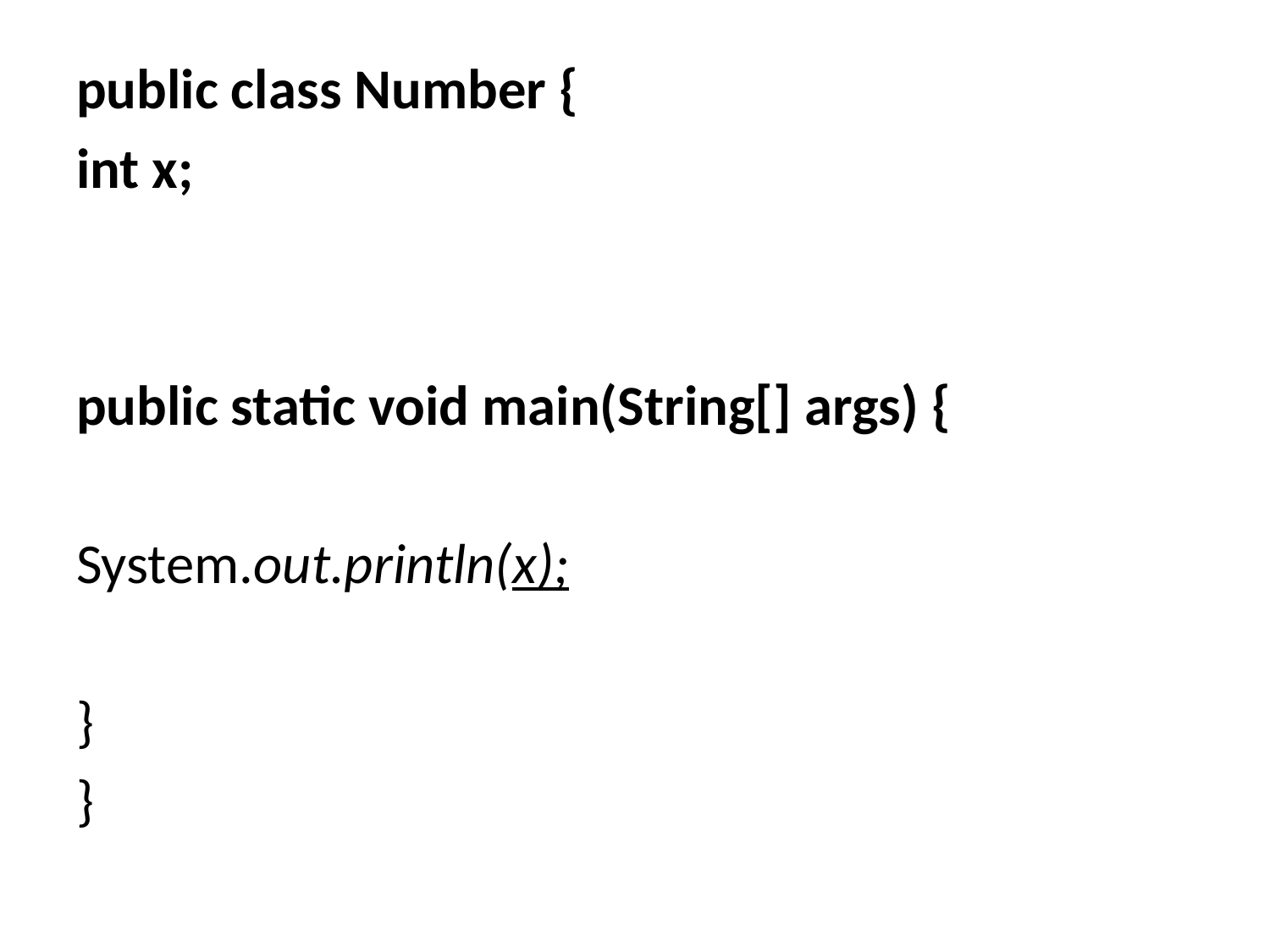

public class Number {
int x;

public static void main(String[] args) {

System.out.println(x);

}
}